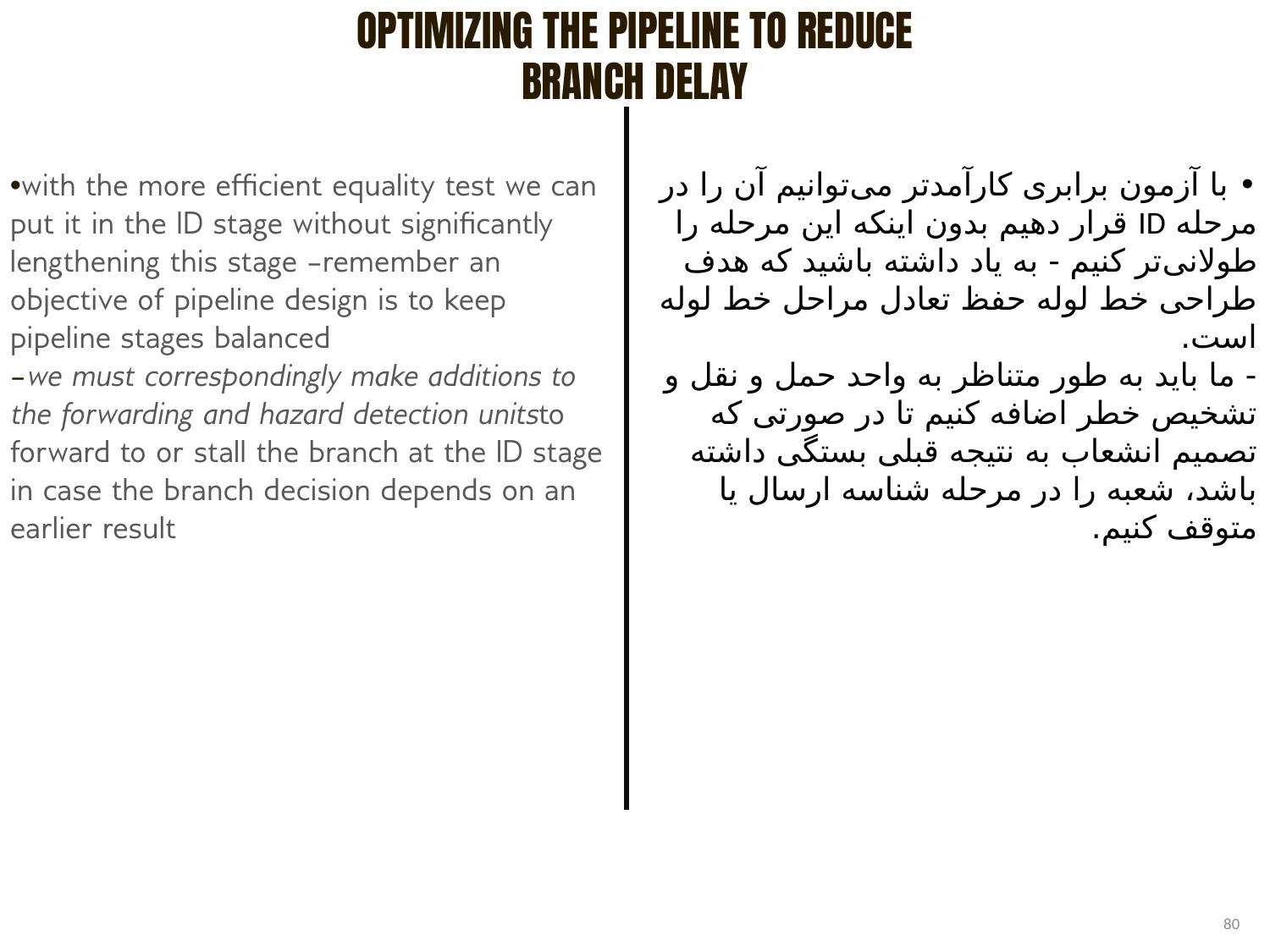

OPTIMIZING THE PIPELINE TO REDUCE BRANCH DELAY
•with the more efficient equality test we can put it in the ID stage without significantly lengthening this stage –remember an objective of pipeline design is to keep pipeline stages balanced
–we must correspondingly make additions to the forwarding and hazard detection unitsto forward to or stall the branch at the ID stage in case the branch decision depends on an earlier result
• با آزمون برابری کارآمدتر می‌توانیم آن را در مرحله ID قرار دهیم بدون اینکه این مرحله را طولانی‌تر کنیم - به یاد داشته باشید که هدف طراحی خط لوله حفظ تعادل مراحل خط لوله است.
- ما باید به طور متناظر به واحد حمل و نقل و تشخیص خطر اضافه کنیم تا در صورتی که تصمیم انشعاب به نتیجه قبلی بستگی داشته باشد، شعبه را در مرحله شناسه ارسال یا متوقف کنیم.